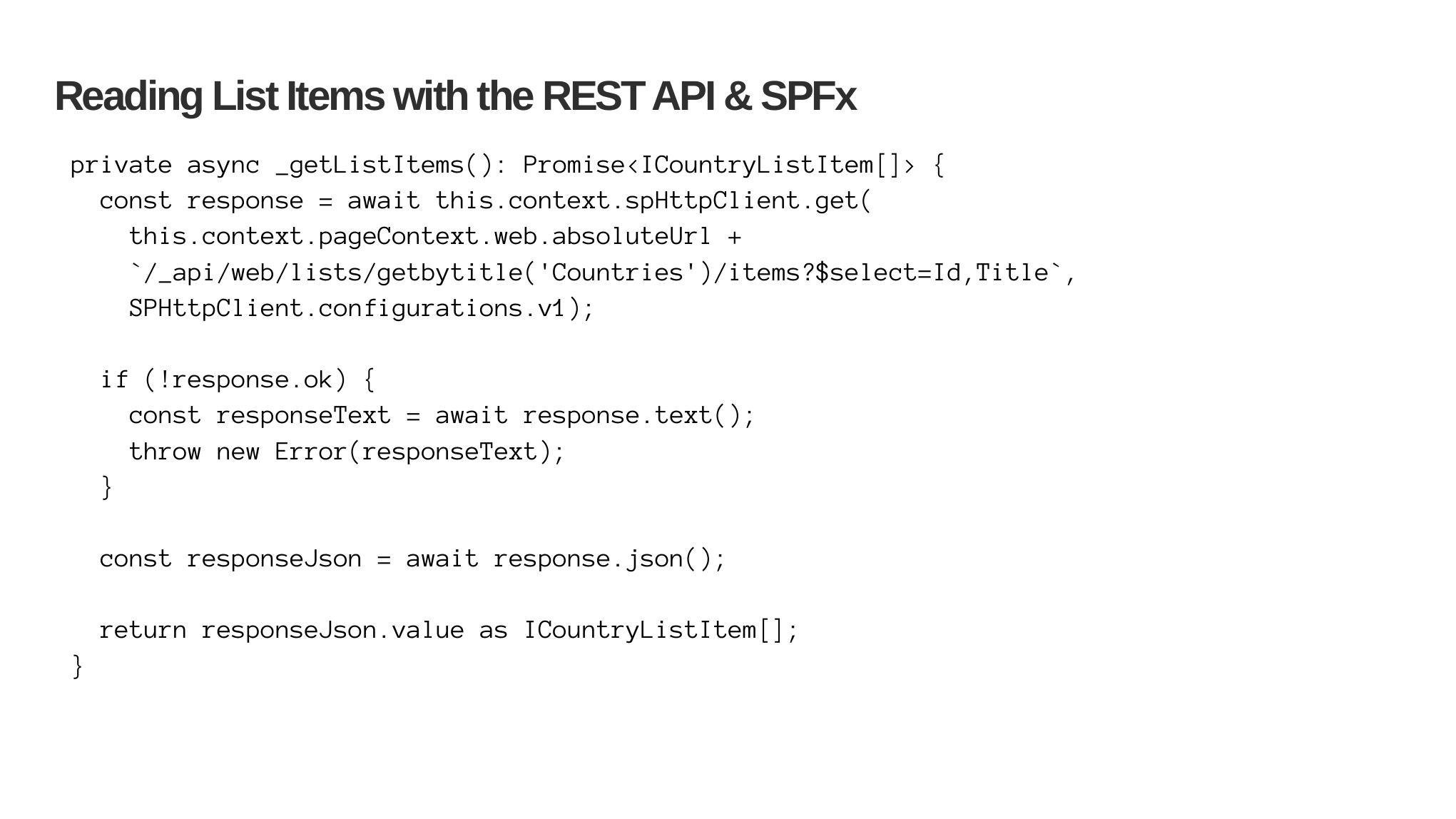

# Reading List Items with the REST API & SPFx
private async _getListItems(): Promise<ICountryListItem[]> {
  const response = await this.context.spHttpClient.get(
    this.context.pageContext.web.absoluteUrl +
    `/_api/web/lists/getbytitle('Countries')/items?$select=Id,Title`,
    SPHttpClient.configurations.v1);

  if (!response.ok) {
    const responseText = await response.text();
    throw new Error(responseText);
  }

  const responseJson = await response.json();

  return responseJson.value as ICountryListItem[];
}